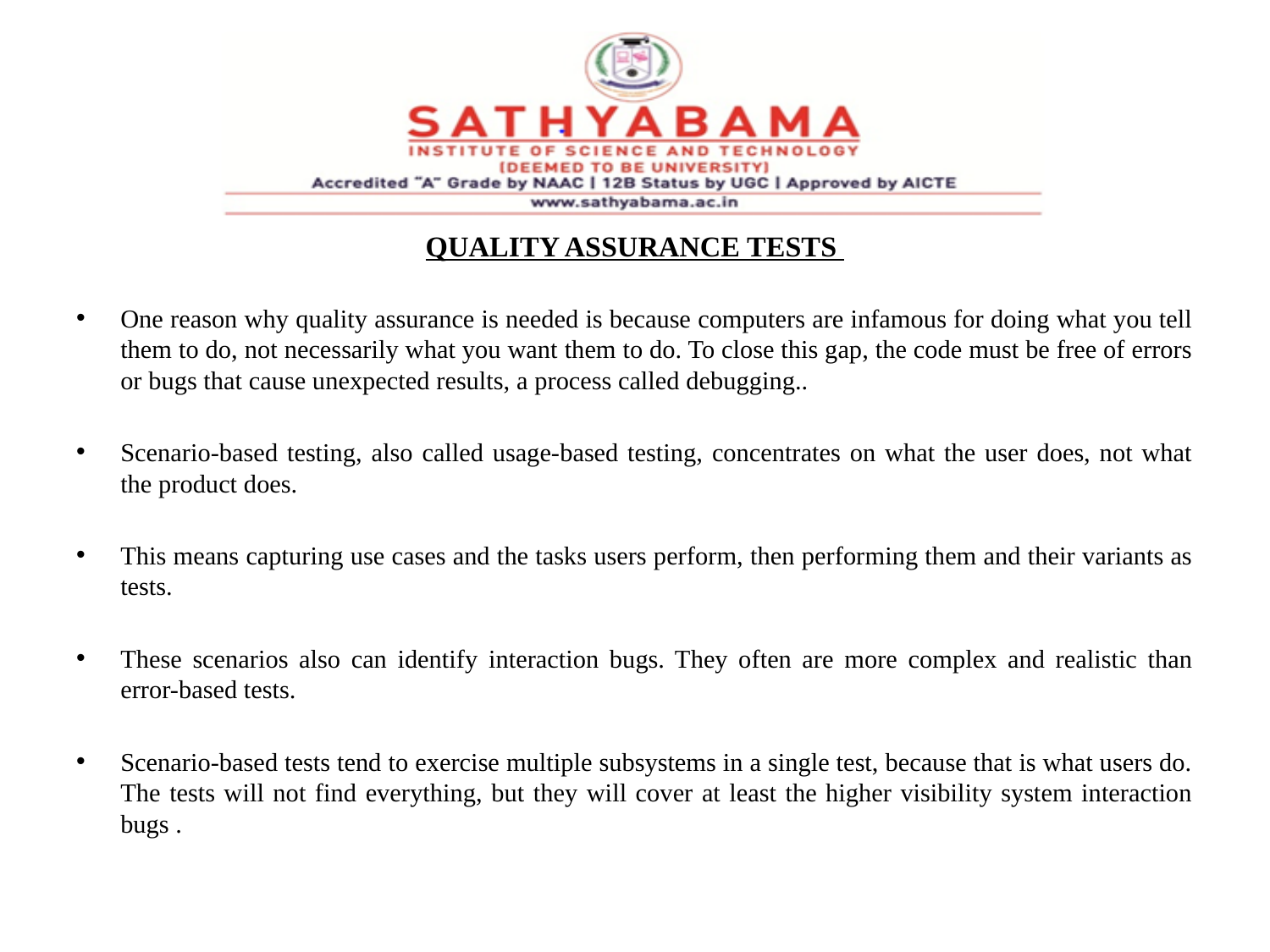

#
QUALITY ASSURANCE TESTS

One reason why quality assurance is needed is because computers are infamous for doing what you tell them to do, not necessarily what you want them to do. To close this gap, the code must be free of errors or bugs that cause unexpected results, a process called debugging..

Scenario-based testing, also called usage-based testing, concentrates on what the user does, not what the product does.

This means capturing use cases and the tasks users perform, then performing them and their variants as tests.

These scenarios also can identify interaction bugs. They often are more complex and realistic than error-based tests.

Scenario-based tests tend to exercise multiple subsystems in a single test, because that is what users do. The tests will not find everything, but they will cover at least the higher visibility system interaction bugs .